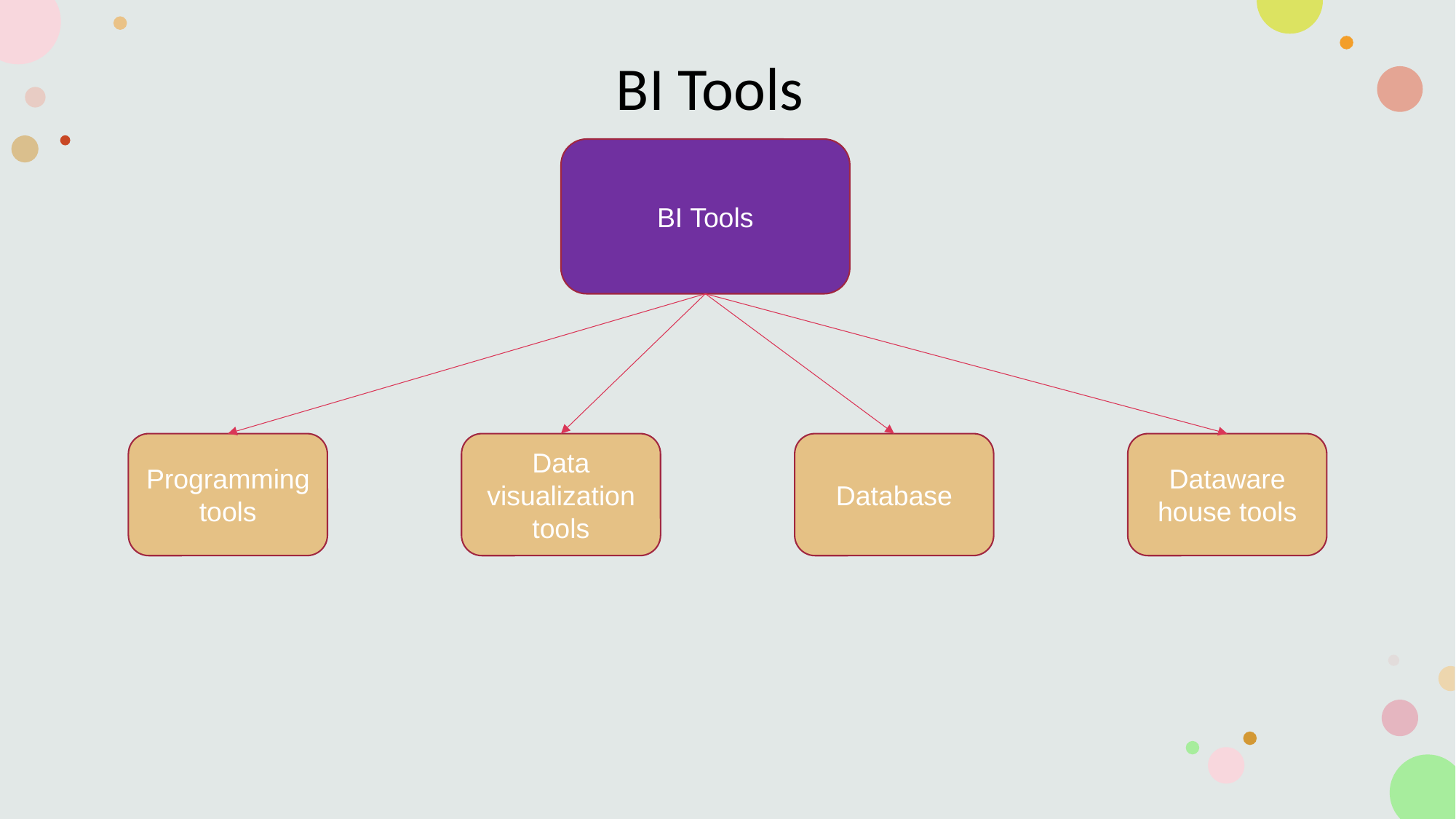

BI Tools
BI Tools
Programming tools
Data visualization tools
Database
Dataware house tools